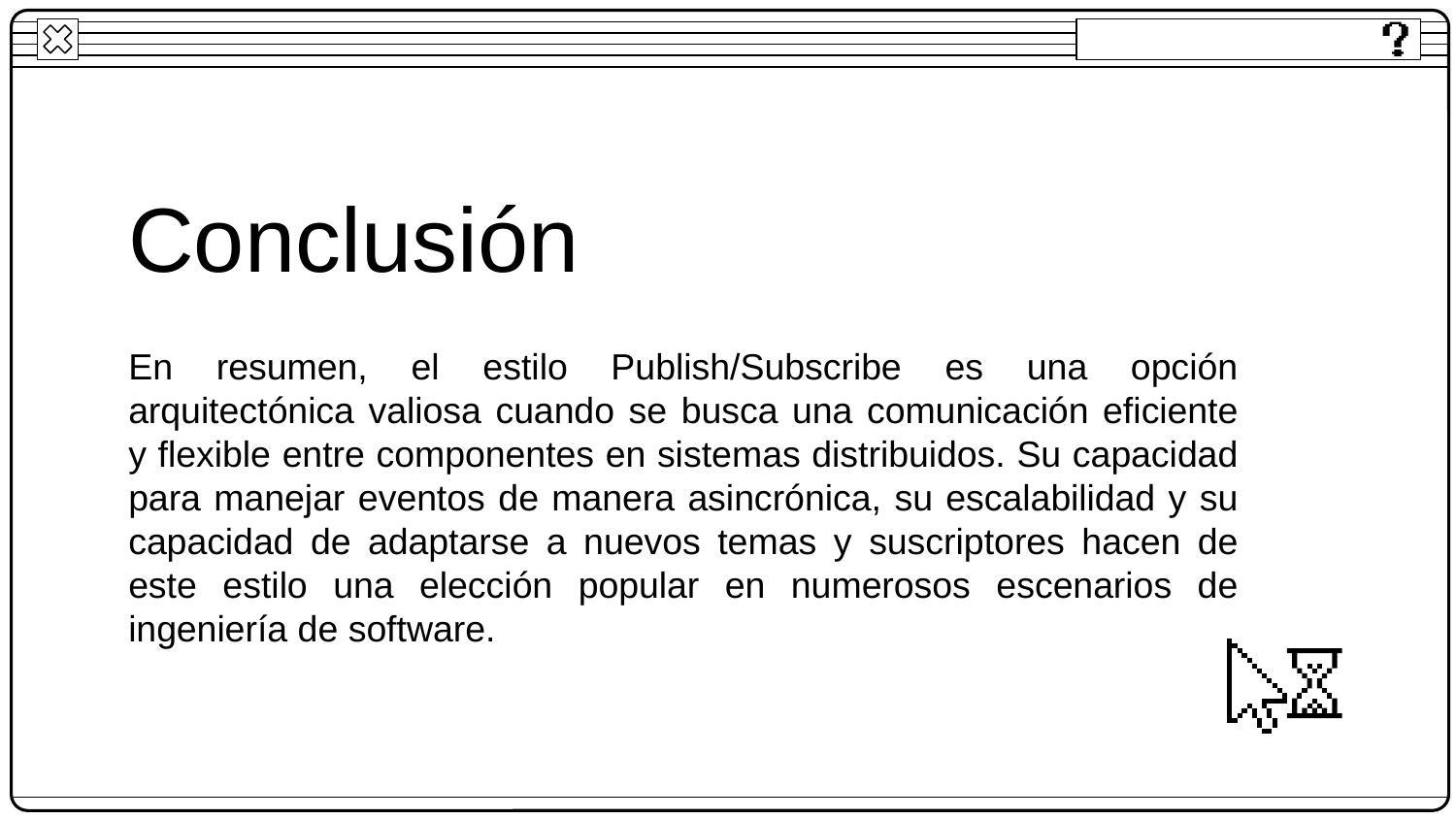

# Conclusión
En resumen, el estilo Publish/Subscribe es una opción arquitectónica valiosa cuando se busca una comunicación eficiente y flexible entre componentes en sistemas distribuidos. Su capacidad para manejar eventos de manera asincrónica, su escalabilidad y su capacidad de adaptarse a nuevos temas y suscriptores hacen de este estilo una elección popular en numerosos escenarios de ingeniería de software.